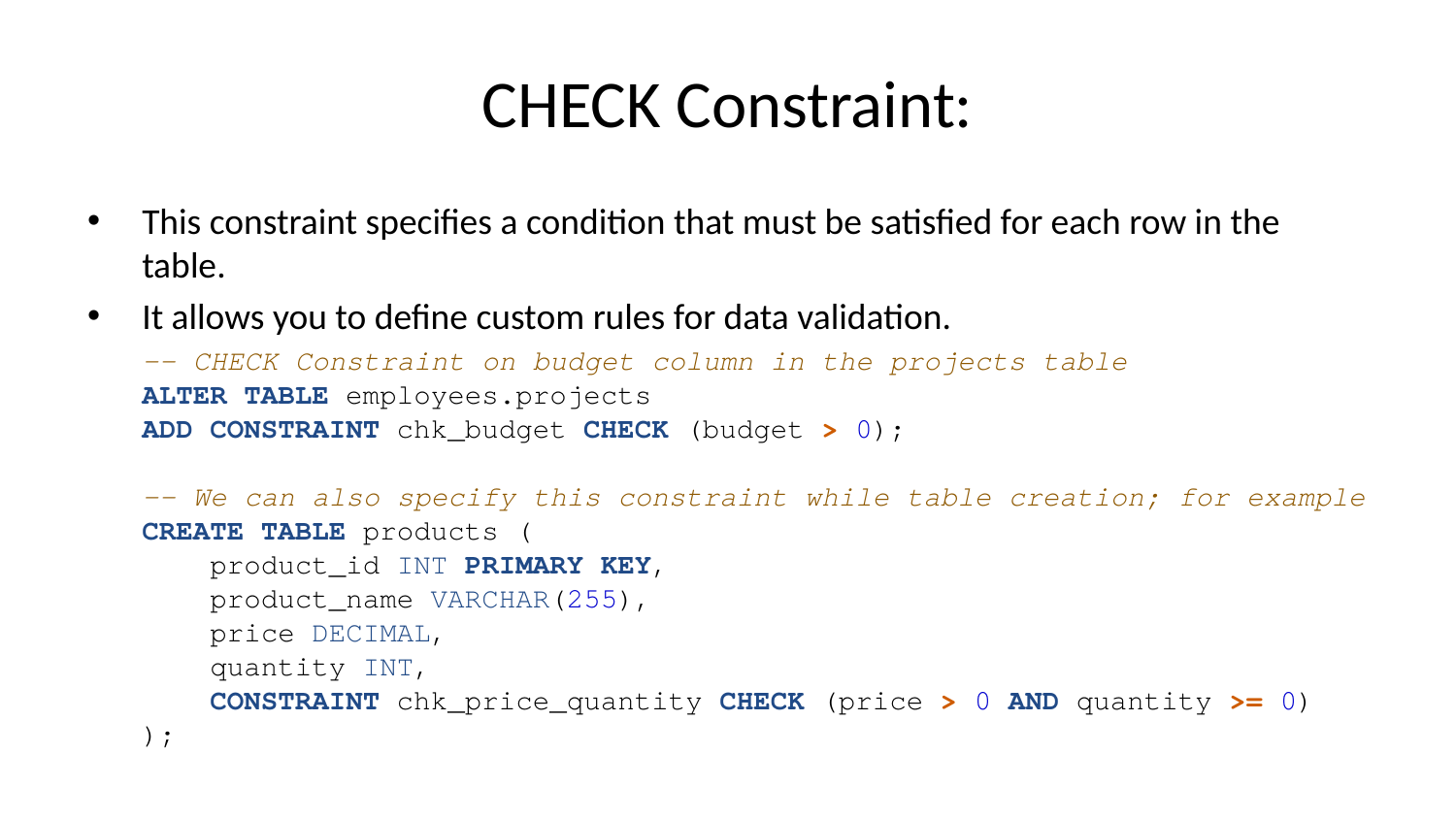

# CHECK Constraint:
This constraint specifies a condition that must be satisfied for each row in the table.
It allows you to define custom rules for data validation.
-- CHECK Constraint on budget column in the projects table
ALTER TABLE employees.projects
ADD CONSTRAINT chk_budget CHECK (budget > 0);
-- We can also specify this constraint while table creation; for example
CREATE TABLE products (
    product_id INT PRIMARY KEY,
    product_name VARCHAR(255),
    price DECIMAL,
    quantity INT,
    CONSTRAINT chk_price_quantity CHECK (price > 0 AND quantity >= 0)
);